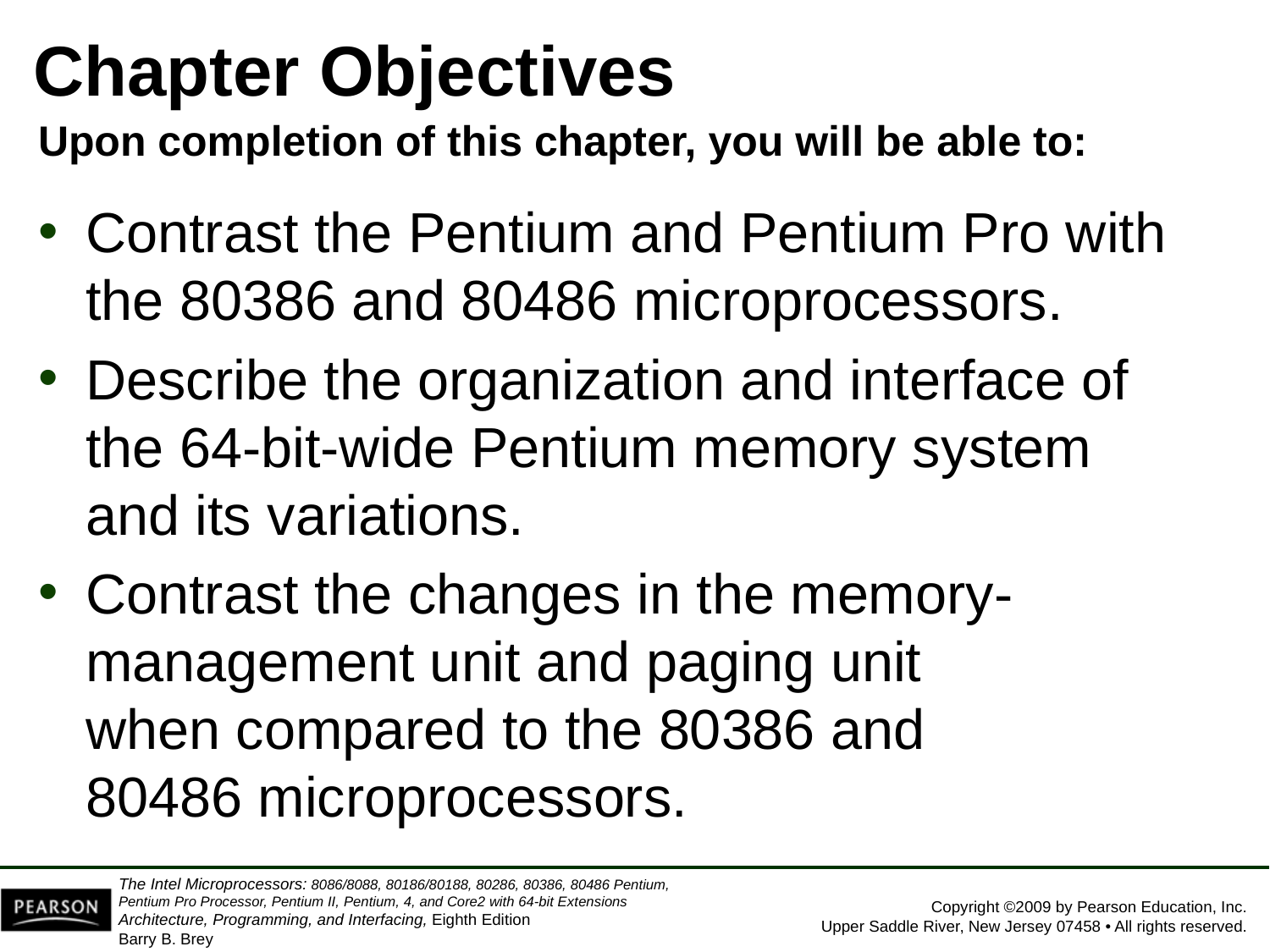

# Chapter Objectives
Upon completion of this chapter, you will be able to:
Contrast the Pentium and Pentium Pro with the 80386 and 80486 microprocessors.
Describe the organization and interface of
the 64-bit-wide Pentium memory system
and its variations.
Contrast the changes in the memory-management unit and paging unit
when compared to the 80386 and
80486 microprocessors.